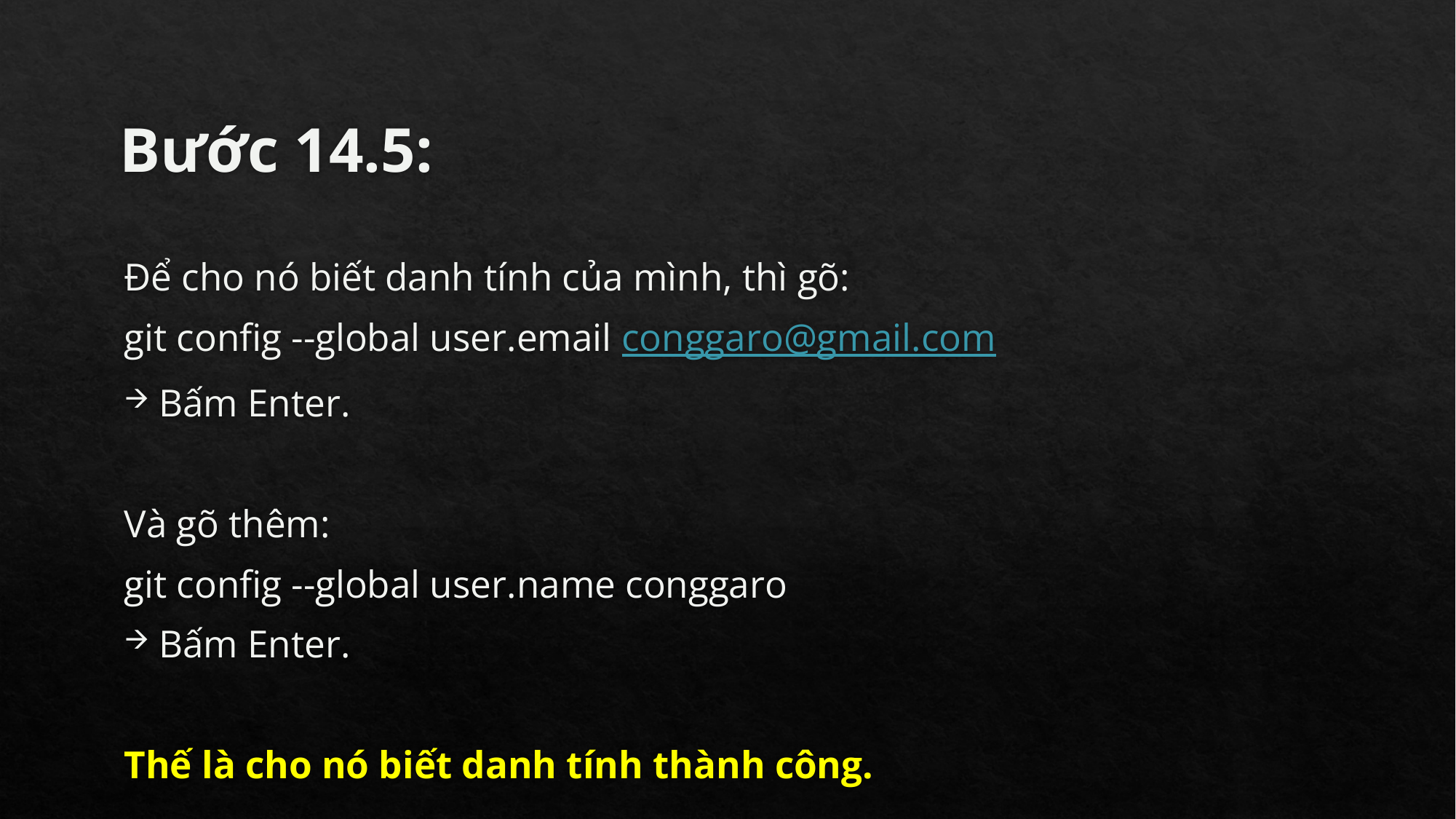

# Bước 14.5:
Để cho nó biết danh tính của mình, thì gõ:
git config --global user.email conggaro@gmail.com
Bấm Enter.

Và gõ thêm:
git config --global user.name conggaro
Bấm Enter.

Thế là cho nó biết danh tính thành công.